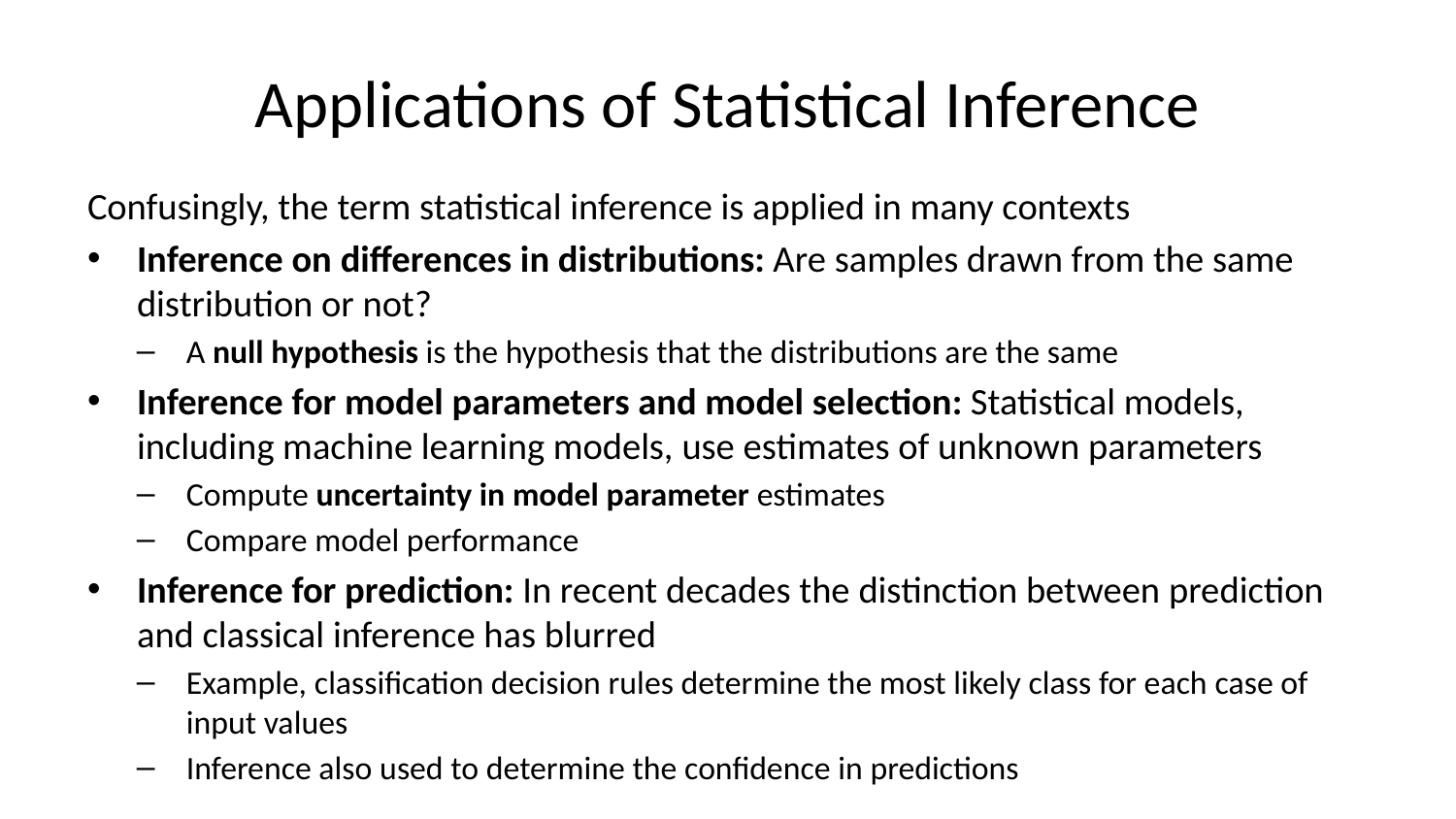

# Applications of Statistical Inference
Confusingly, the term statistical inference is applied in many contexts
Inference on differences in distributions: Are samples drawn from the same distribution or not?
A null hypothesis is the hypothesis that the distributions are the same
Inference for model parameters and model selection: Statistical models, including machine learning models, use estimates of unknown parameters
Compute uncertainty in model parameter estimates
Compare model performance
Inference for prediction: In recent decades the distinction between prediction and classical inference has blurred
Example, classification decision rules determine the most likely class for each case of input values
Inference also used to determine the confidence in predictions